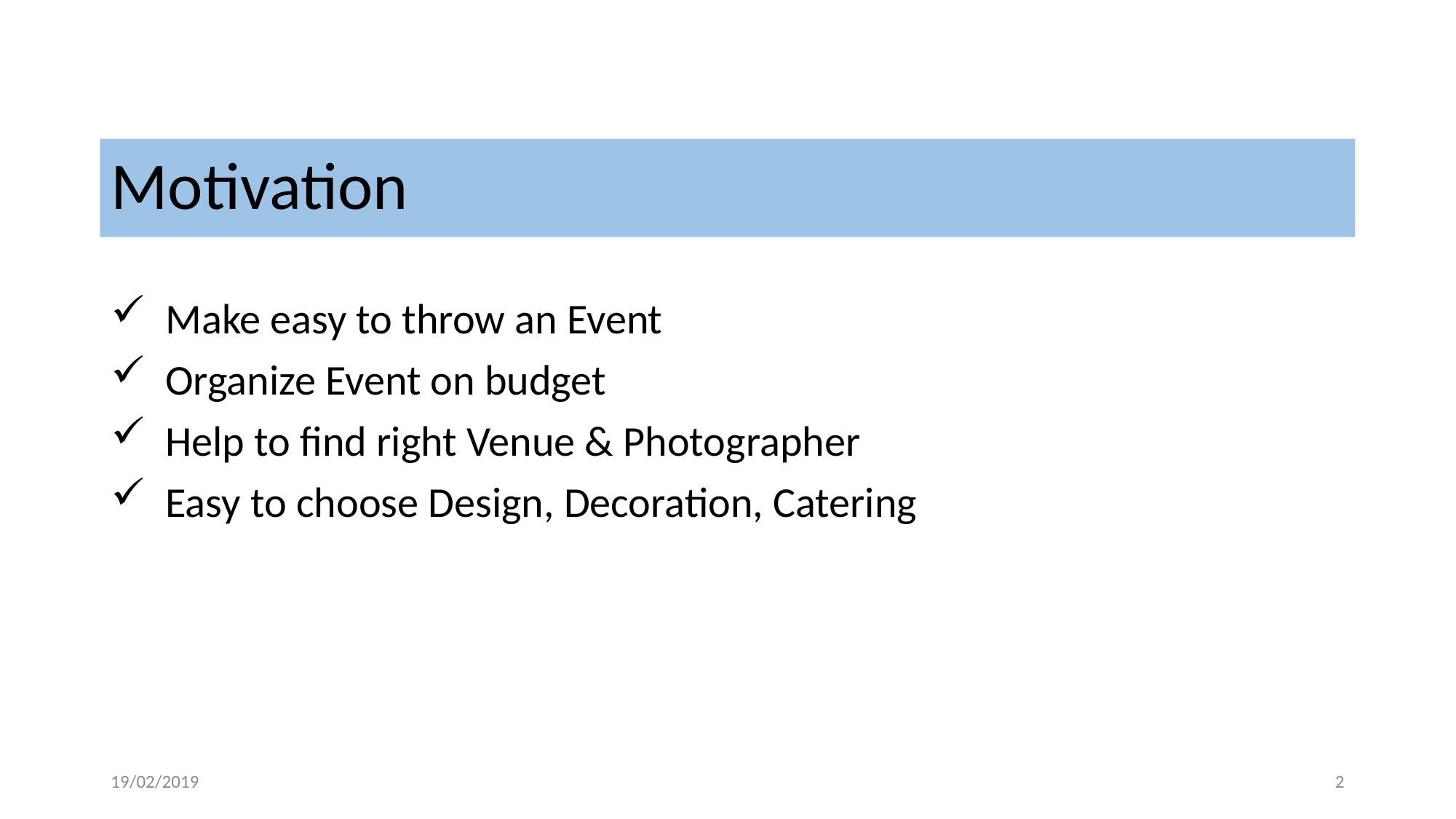

# Motivation
Make easy to throw an Event
Organize Event on budget
Help to find right Venue & Photographer
Easy to choose Design, Decoration, Catering

19/02/2019
2